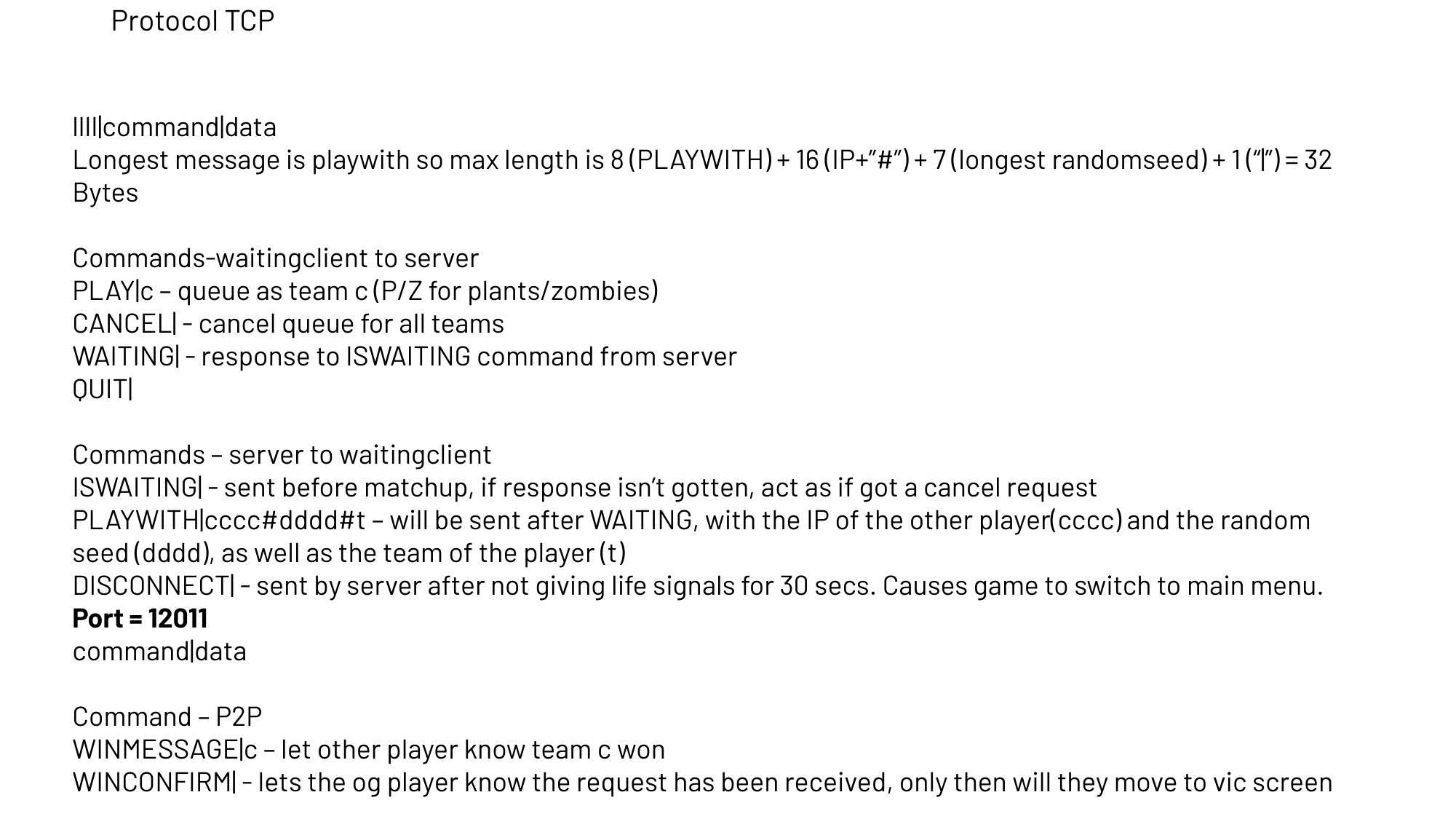

# Protocol TCP
llll|command|data
Longest message is playwith so max length is 8 (PLAYWITH) + 16 (IP+”#”) + 7 (longest randomseed) + 1 (“|”) = 32 Bytes

Commands-waitingclient to server
PLAY|c – queue as team c (P/Z for plants/zombies)
CANCEL| - cancel queue for all teams
WAITING| - response to ISWAITING command from server
QUIT|

Commands – server to waitingclient
ISWAITING| - sent before matchup, if response isn’t gotten, act as if got a cancel request
PLAYWITH|cccc#dddd#t – will be sent after WAITING, with the IP of the other player(cccc) and the random seed (dddd), as well as the team of the player (t)
DISCONNECT| - sent by server after not giving life signals for 30 secs. Causes game to switch to main menu.
Port = 12011
command|data

Command – P2P
WINMESSAGE|c – let other player know team c won
WINCONFIRM| - lets the og player know the request has been received, only then will they move to vic screen

Port = 12012